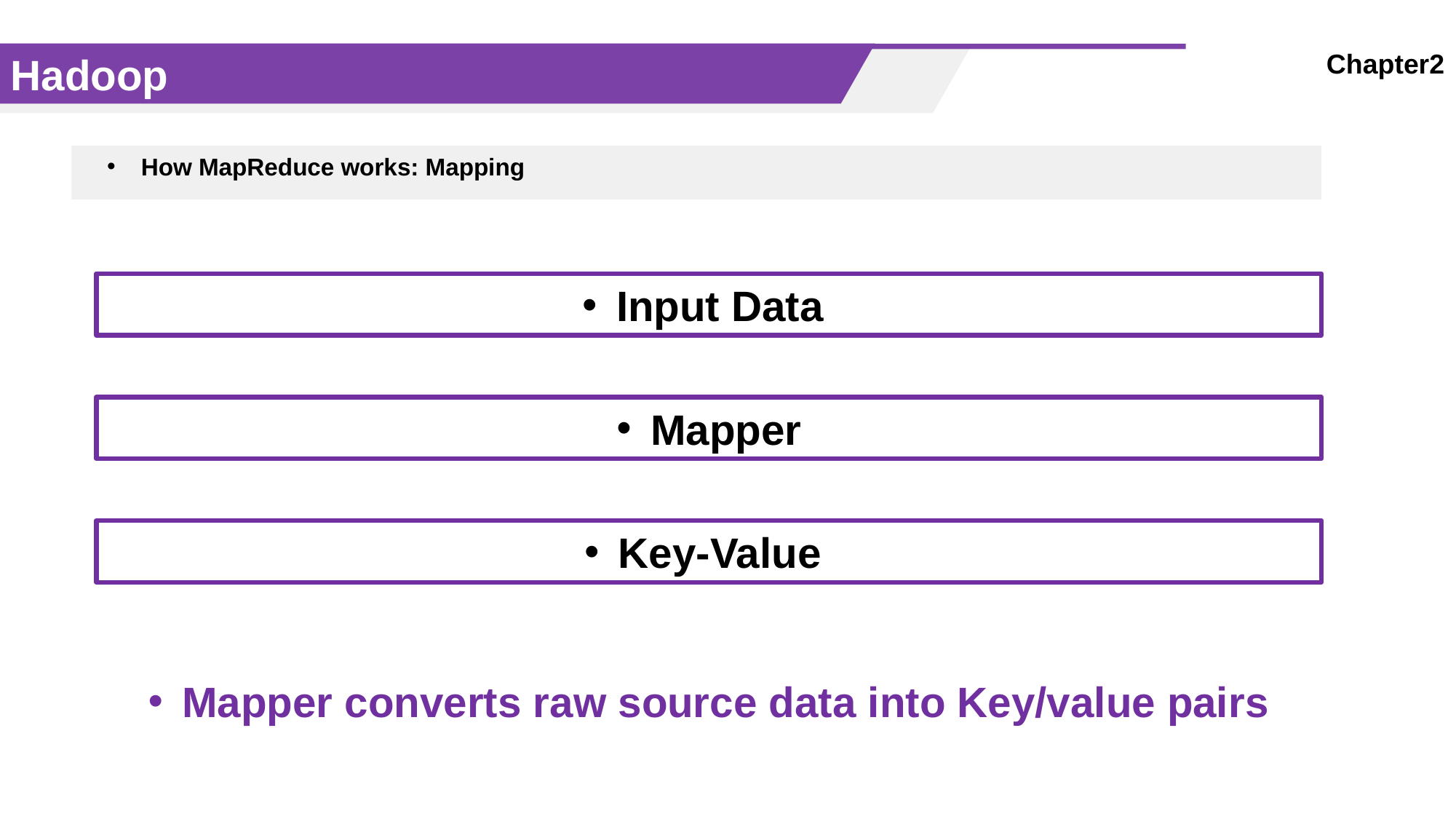

Hadoop
Chapter2

How MapReduce works: Mapping
Input Data
Mapper
Key-Value
Mapper converts raw source data into Key/value pairs